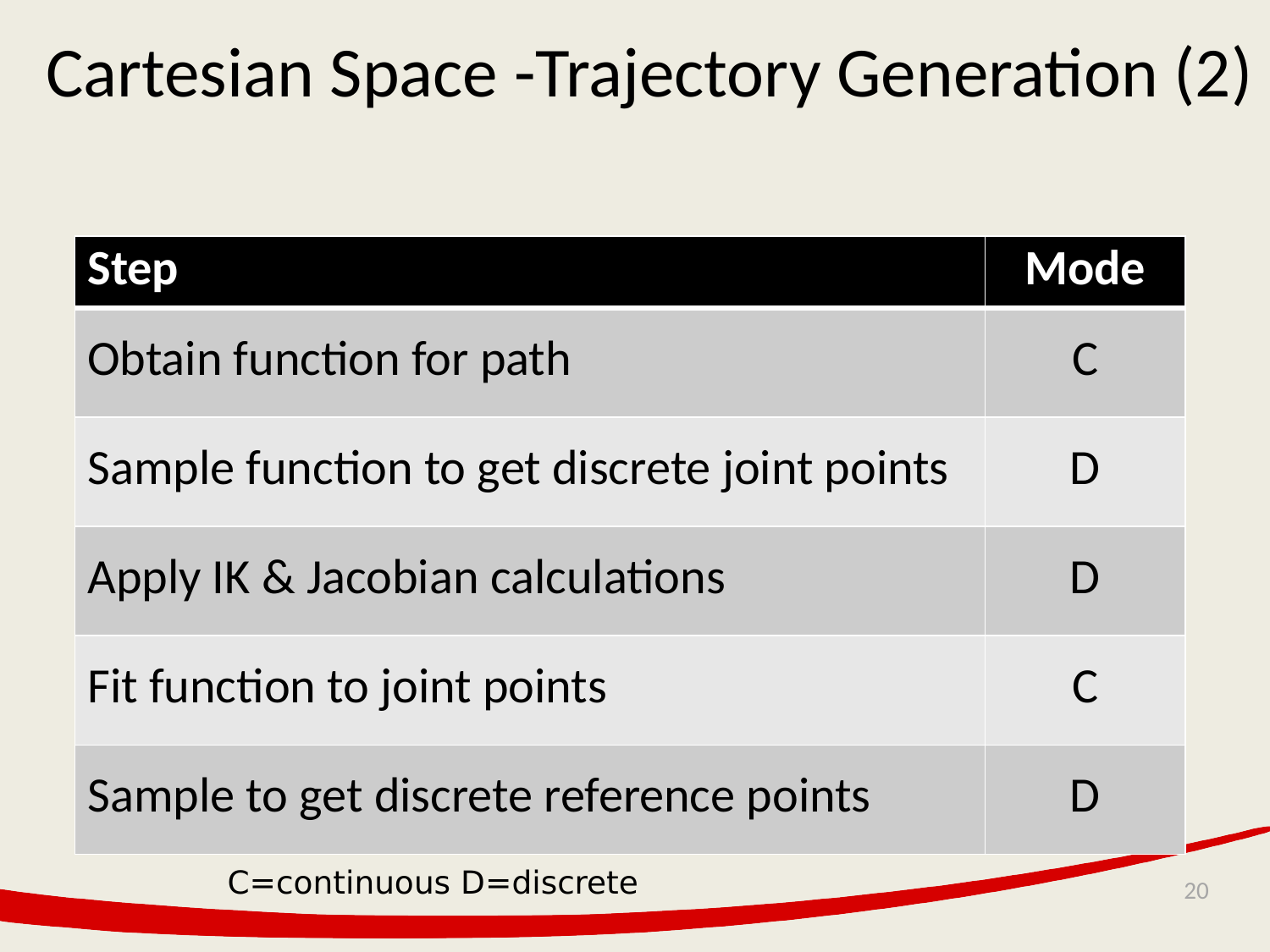

Cartesian Space -Trajectory Generation (2)

| Step | Mode |
| --- | --- |
| Obtain function for path | C |
| Sample function to get discrete joint points | D |
| Apply IK & Jacobian calculations | D |
| Fit function to joint points | C |
| Sample to get discrete reference points | D |
C=continuous D=discrete